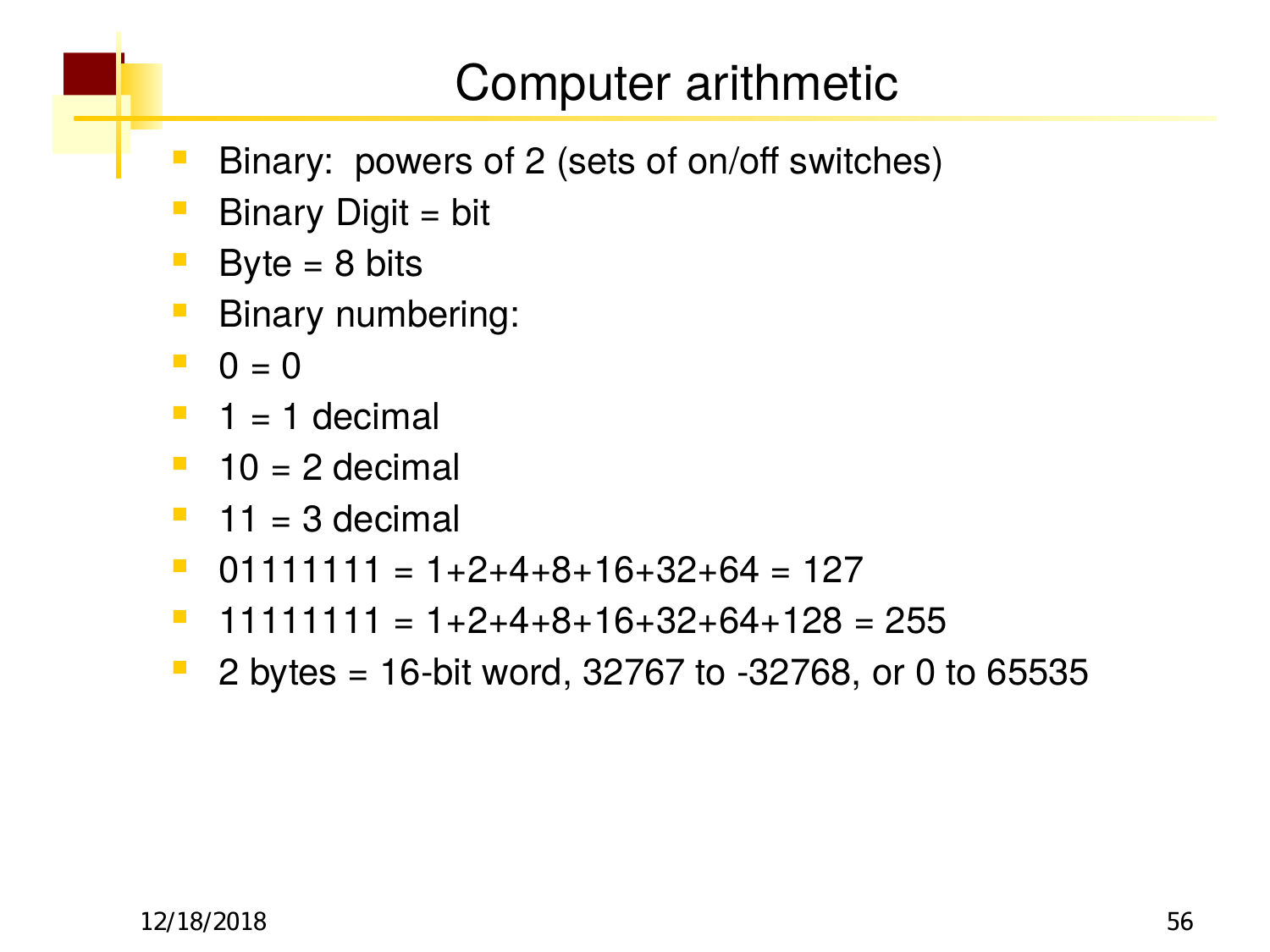

# Computer arithmetic

Binary:  powers of 2 (sets of on/off switches)
Binary Digit = bit
Byte = 8 bits
Binary numbering:
0 = 0
1 = 1 decimal
10 = 2 decimal
11 = 3 decimal
01111111 = 1+2+4+8+16+32+64 = 127
11111111 = 1+2+4+8+16+32+64+128 = 255
2 bytes = 16-bit word, 32767 to -32768, or 0 to 65535

12/18/2018
56